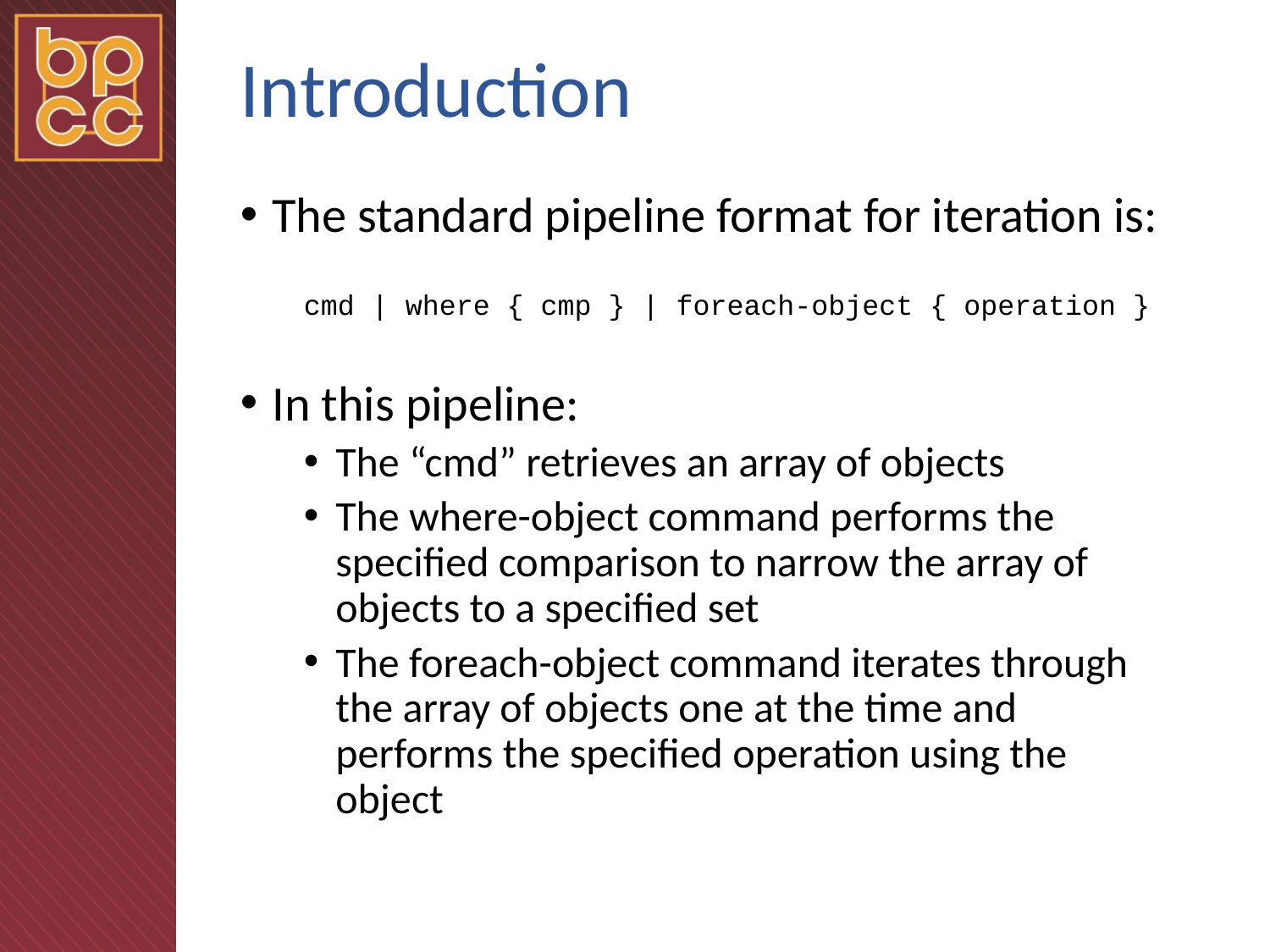

# Introduction
The standard pipeline format for iteration is:

cmd | where { cmp } | foreach-object { operation }

In this pipeline:
The “cmd” retrieves an array of objects
The where-object command performs the specified comparison to narrow the array of objects to a specified set
The foreach-object command iterates through the array of objects one at the time and performs the specified operation using the object